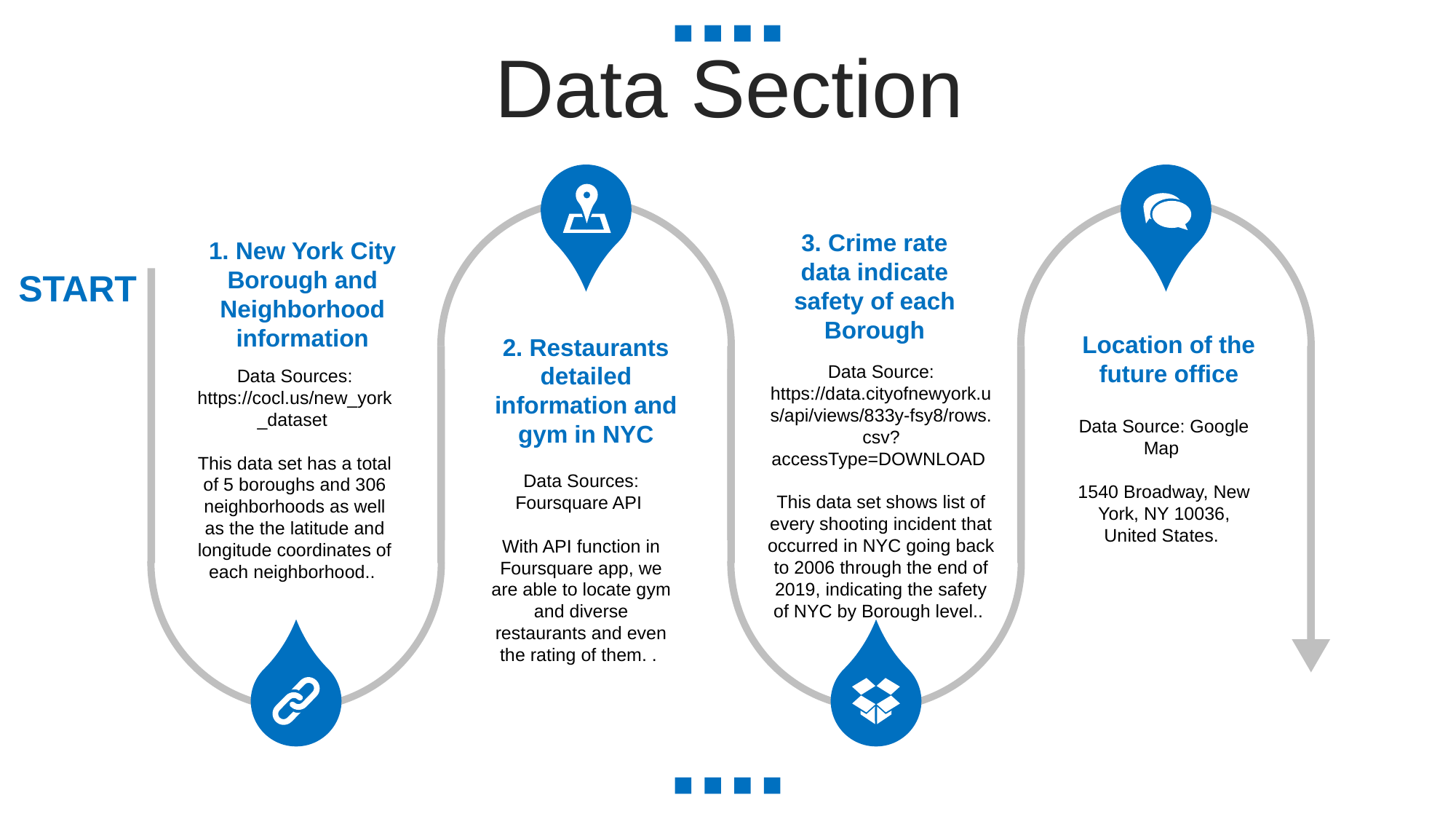

Data Section

3. Crime rate data indicate safety of each Borough
1. New York City Borough and Neighborhood information
START

Location of the future office
2. Restaurants detailed information and gym in NYC
Data Source: https://data.cityofnewyork.us/api/views/833y-fsy8/rows.csv?accessType=DOWNLOAD

This data set shows list of every shooting incident that occurred in NYC going back to 2006 through the end of 2019, indicating the safety of NYC by Borough level..
Data Sources: https://cocl.us/new_york_dataset

This data set has a total of 5 boroughs and 306 neighborhoods as well as the the latitude and longitude coordinates of each neighborhood..

Data Source: Google Map

1540 Broadway, New York, NY 10036, United States.
Data Sources: Foursquare API

With API function in Foursquare app, we are able to locate gym and diverse restaurants and even the rating of them. .